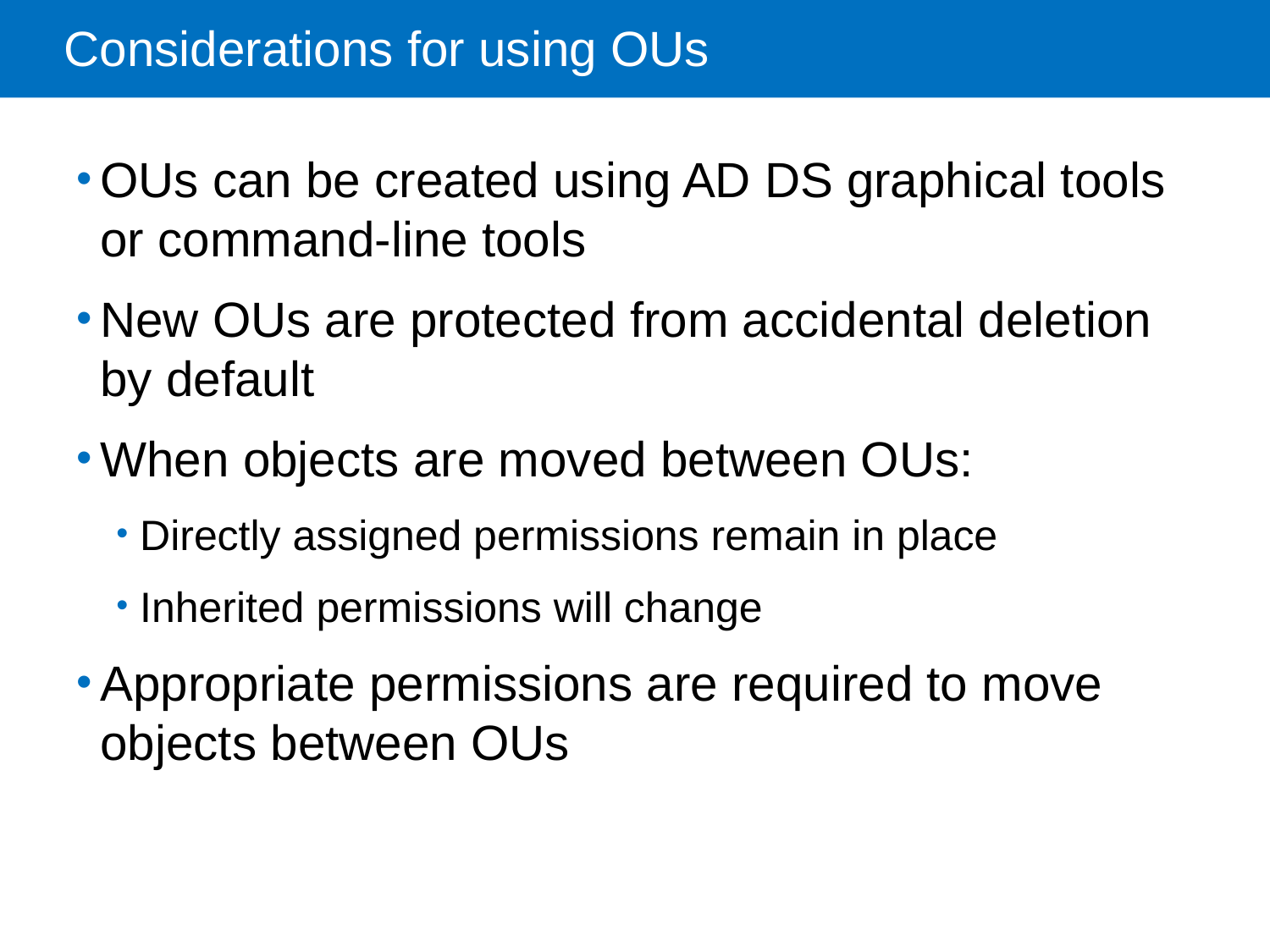

# Considerations for using OUs
OUs can be created using AD DS graphical tools or command-line tools
New OUs are protected from accidental deletion by default
When objects are moved between OUs:
Directly assigned permissions remain in place
Inherited permissions will change
Appropriate permissions are required to move objects between OUs